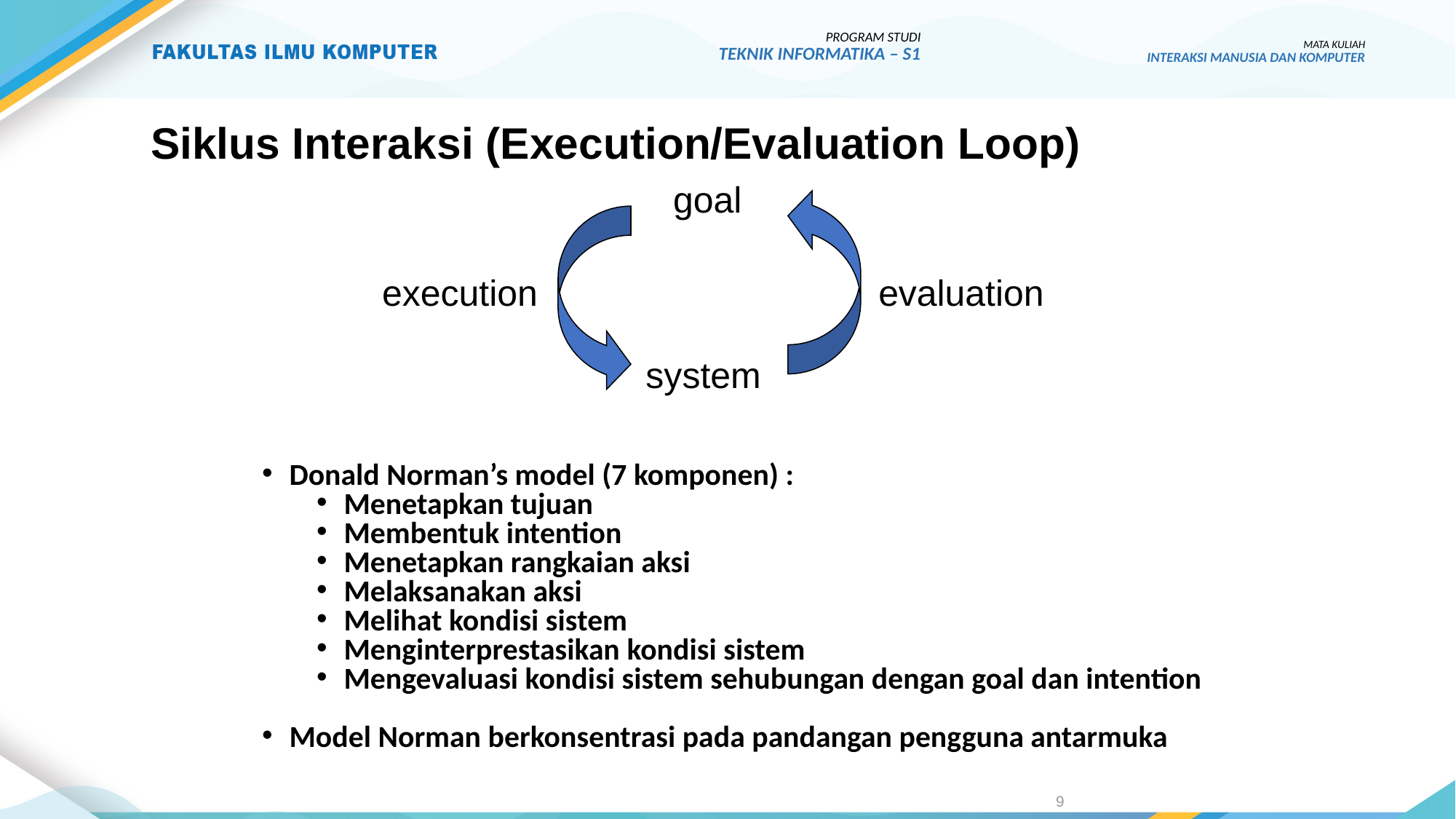

PROGRAM STUDI
TEKNIK INFORMATIKA – S1
MATA KULIAH
INTERAKSI MANUSIA DAN KOMPUTER
# Siklus Interaksi (Execution/Evaluation Loop)
goal

execution
evaluation
system
Donald Norman’s model (7 komponen) :
Menetapkan tujuan
Membentuk intention
Menetapkan rangkaian aksi
Melaksanakan aksi
Melihat kondisi sistem
Menginterprestasikan kondisi sistem
Mengevaluasi kondisi sistem sehubungan dengan goal dan intention

Model Norman berkonsentrasi pada pandangan pengguna antarmuka

9